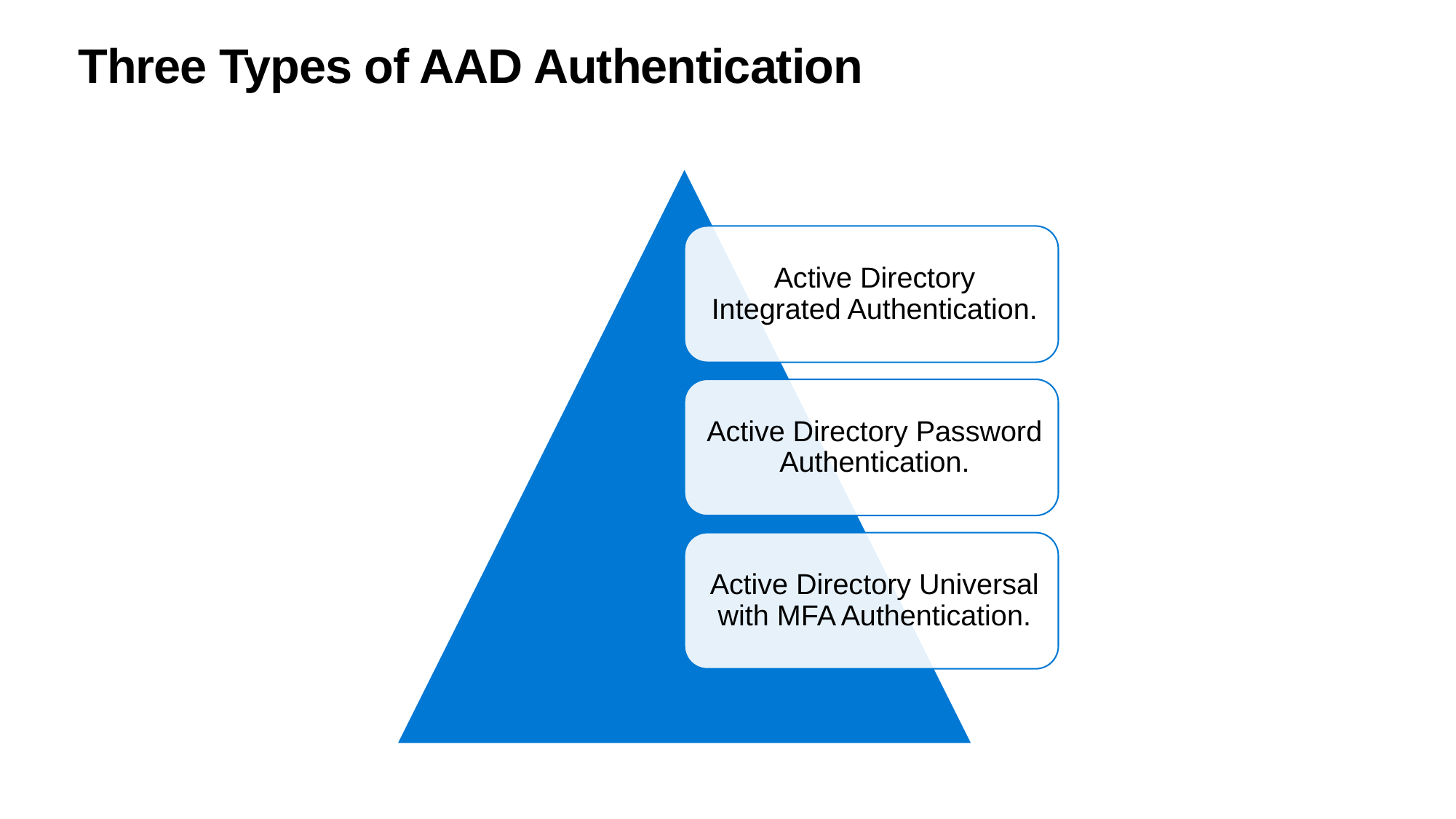

# Three Types of AAD Authentication
Active Directory Integrated Authentication.
Active Directory Password Authentication.
Active Directory Universal with MFA Authentication.